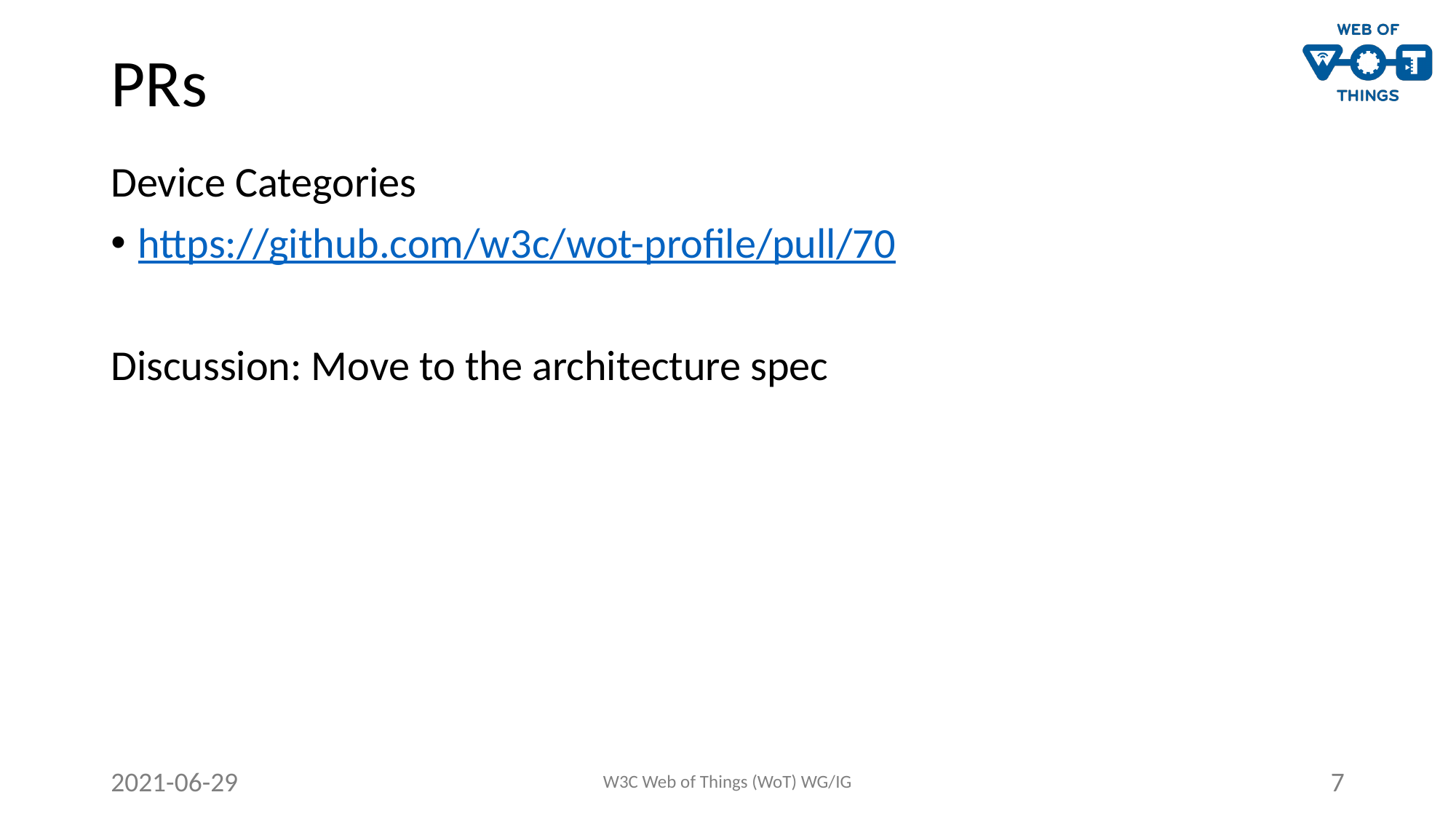

# PRs
Device Categories
https://github.com/w3c/wot-profile/pull/70

Discussion: Move to the architecture spec
2021-06-29
W3C Web of Things (WoT) WG/IG
7